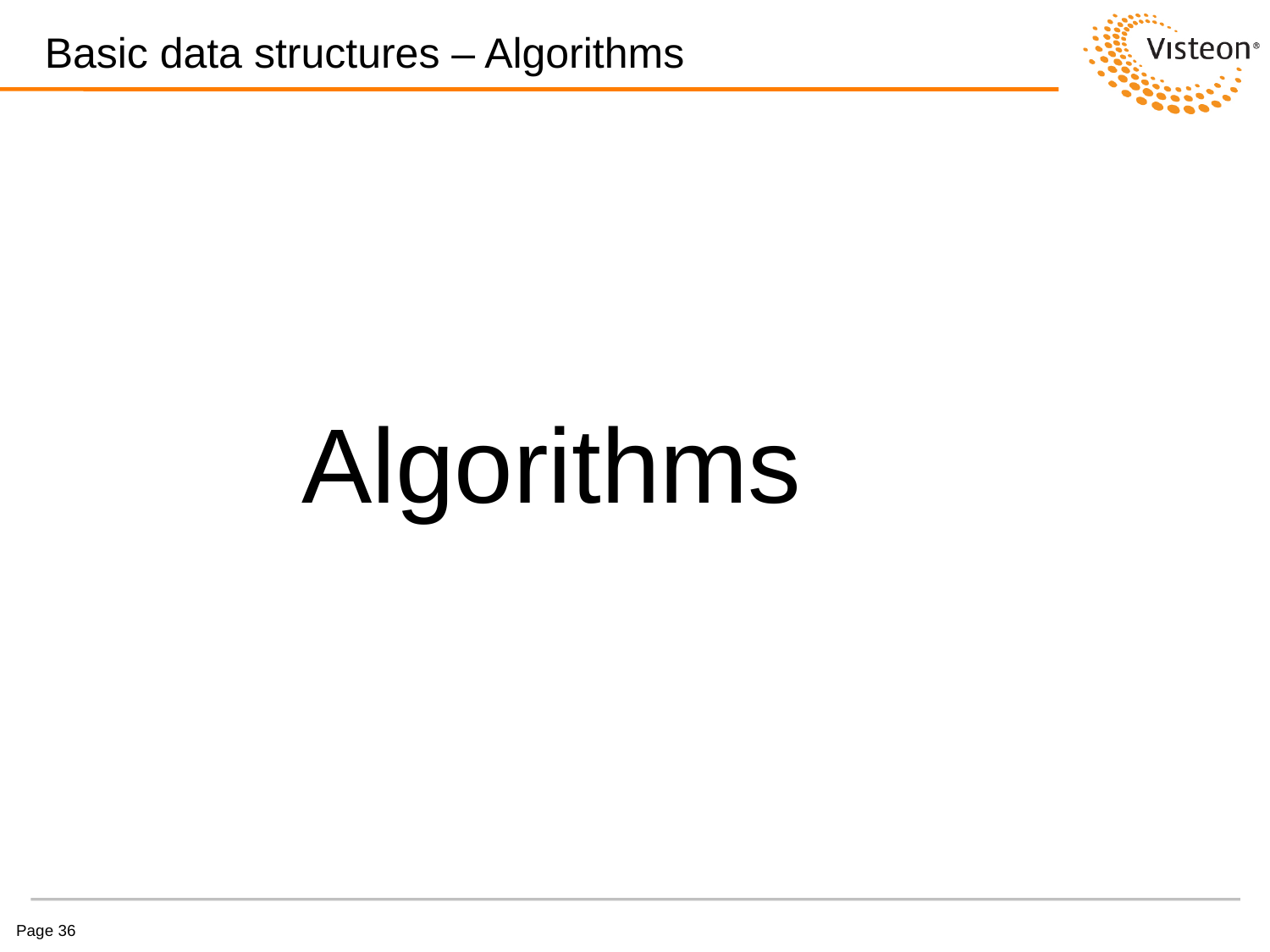

# Basic data structures – Algorithms
Algorithms
Page 36